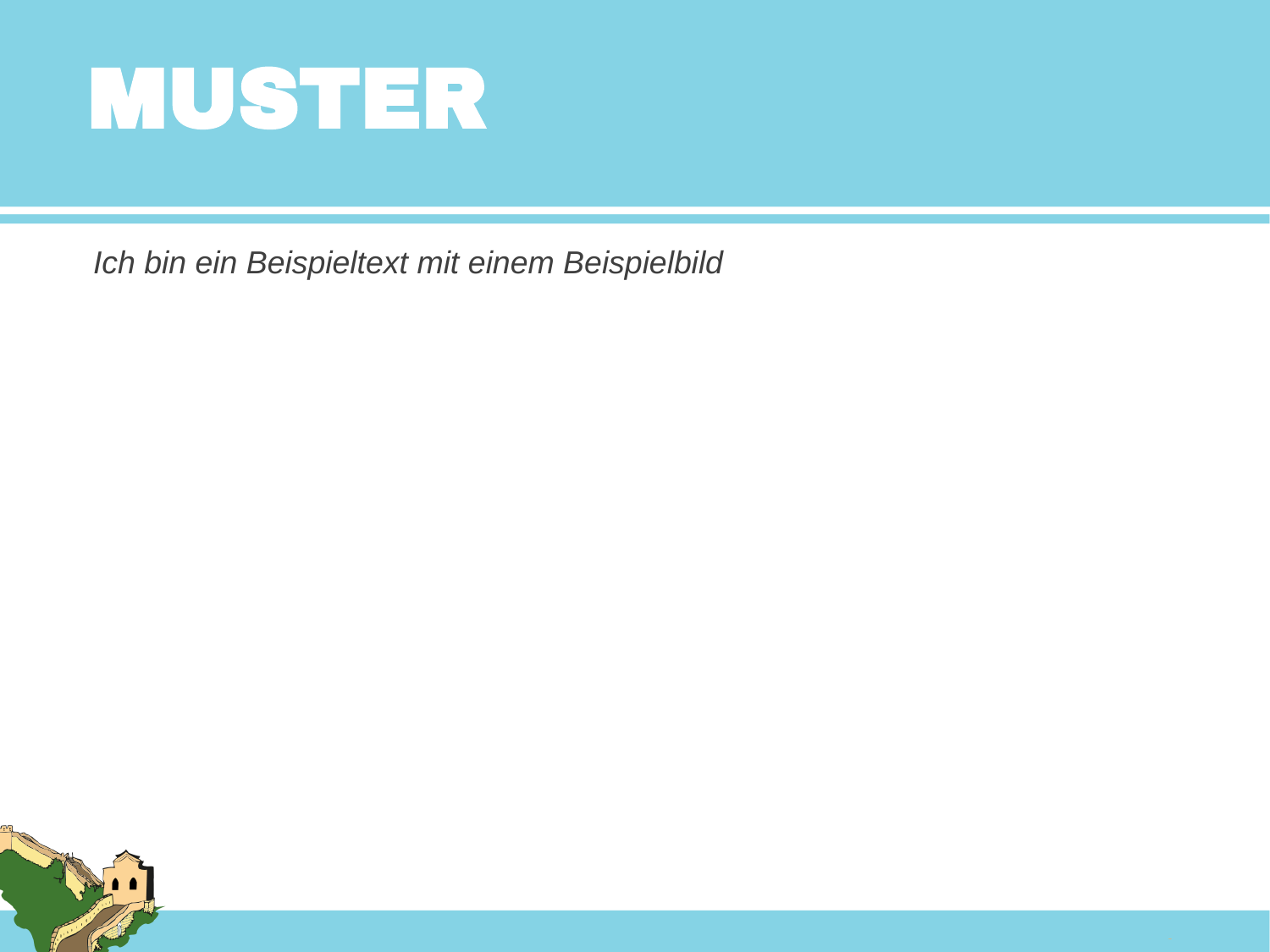

# Muster
Ich bin ein Beispieltext mit einem Beispielbild